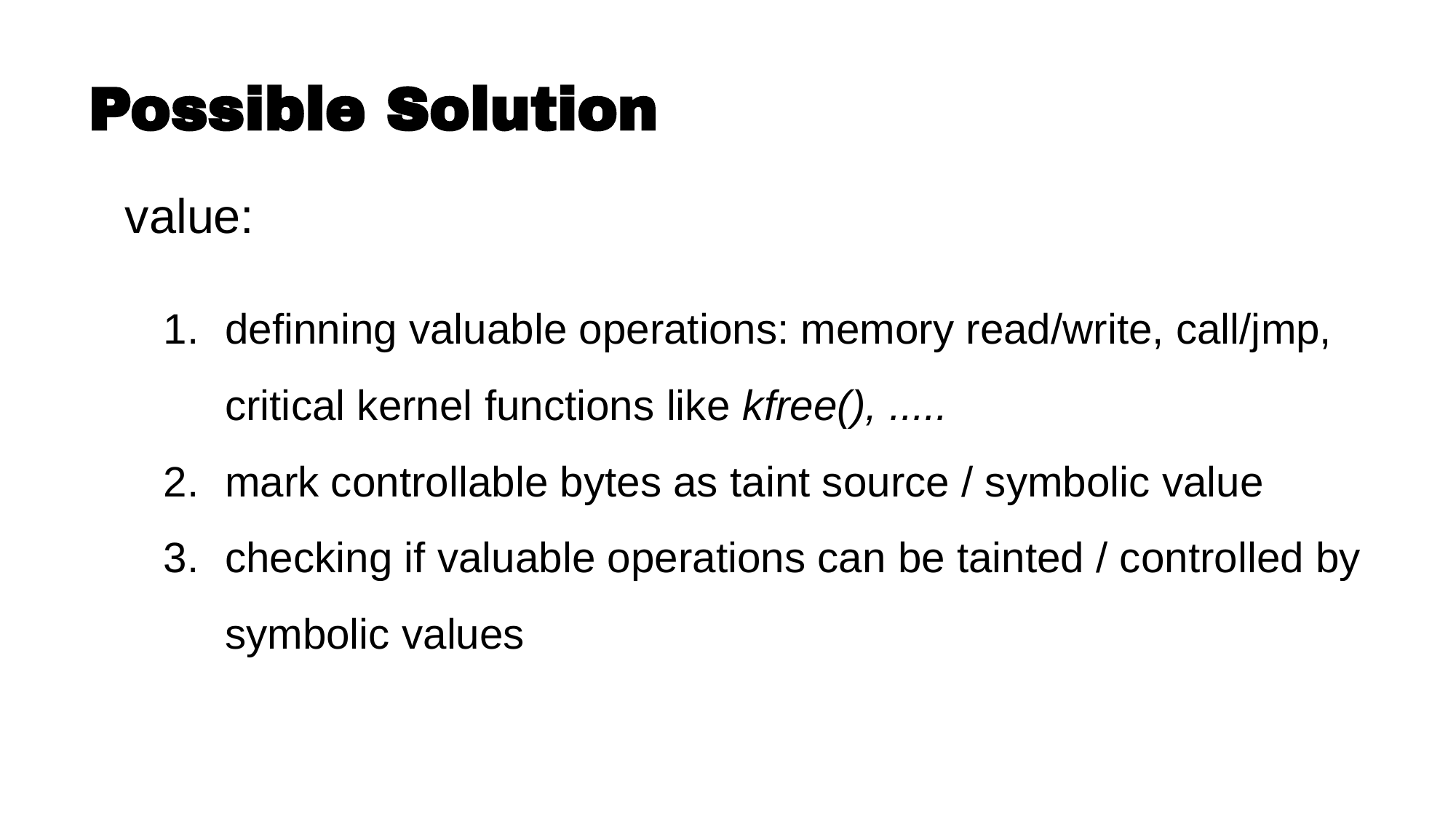

# Possible Solution
value:
definning valuable operations: memory read/write, call/jmp, critical kernel functions like kfree(), .....
mark controllable bytes as taint source / symbolic value
checking if valuable operations can be tainted / controlled by symbolic values